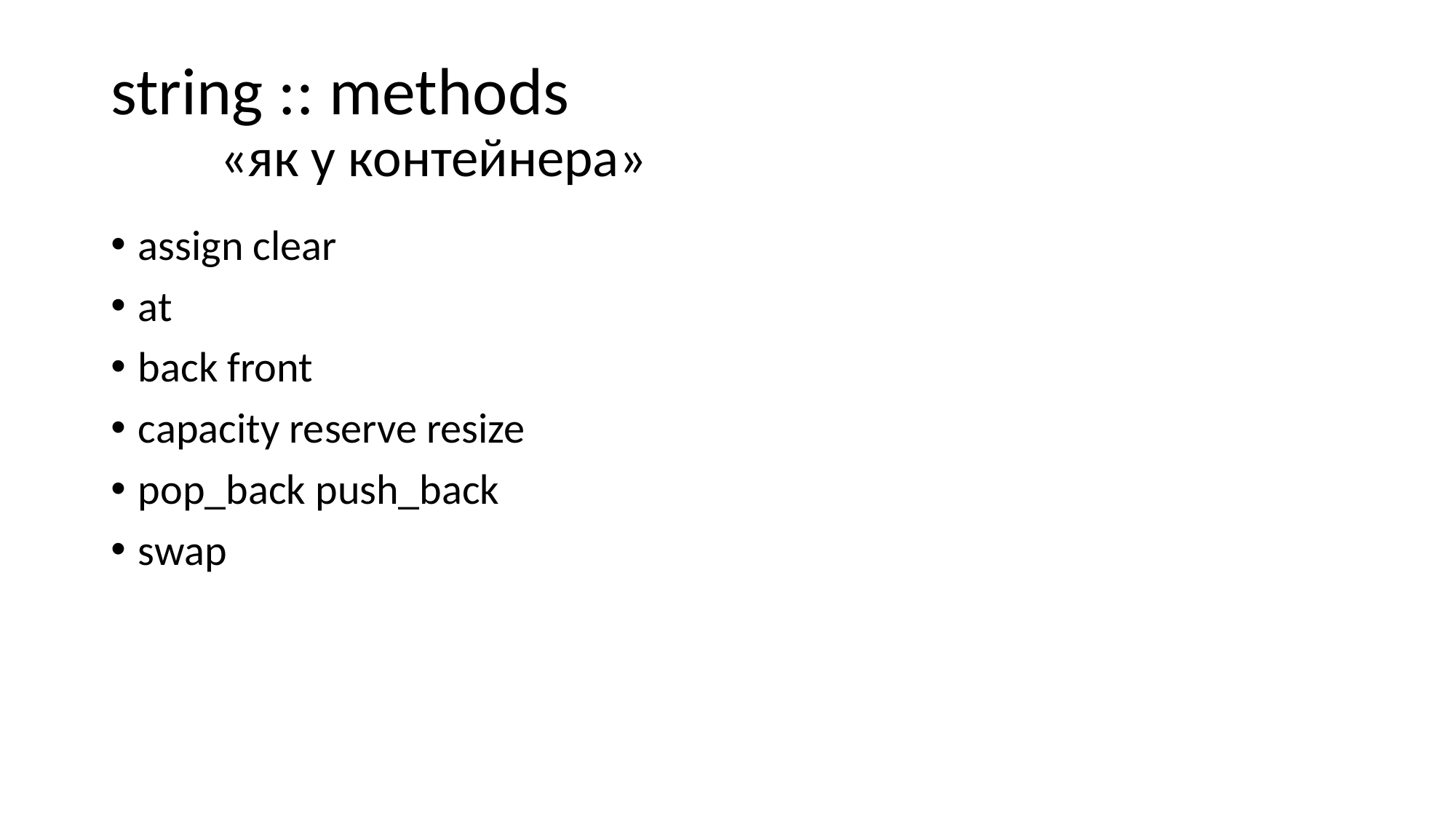

# string :: methods «як у контейнера»
assign clear
at
back front
capacity reserve resize
pop_back push_back
swap